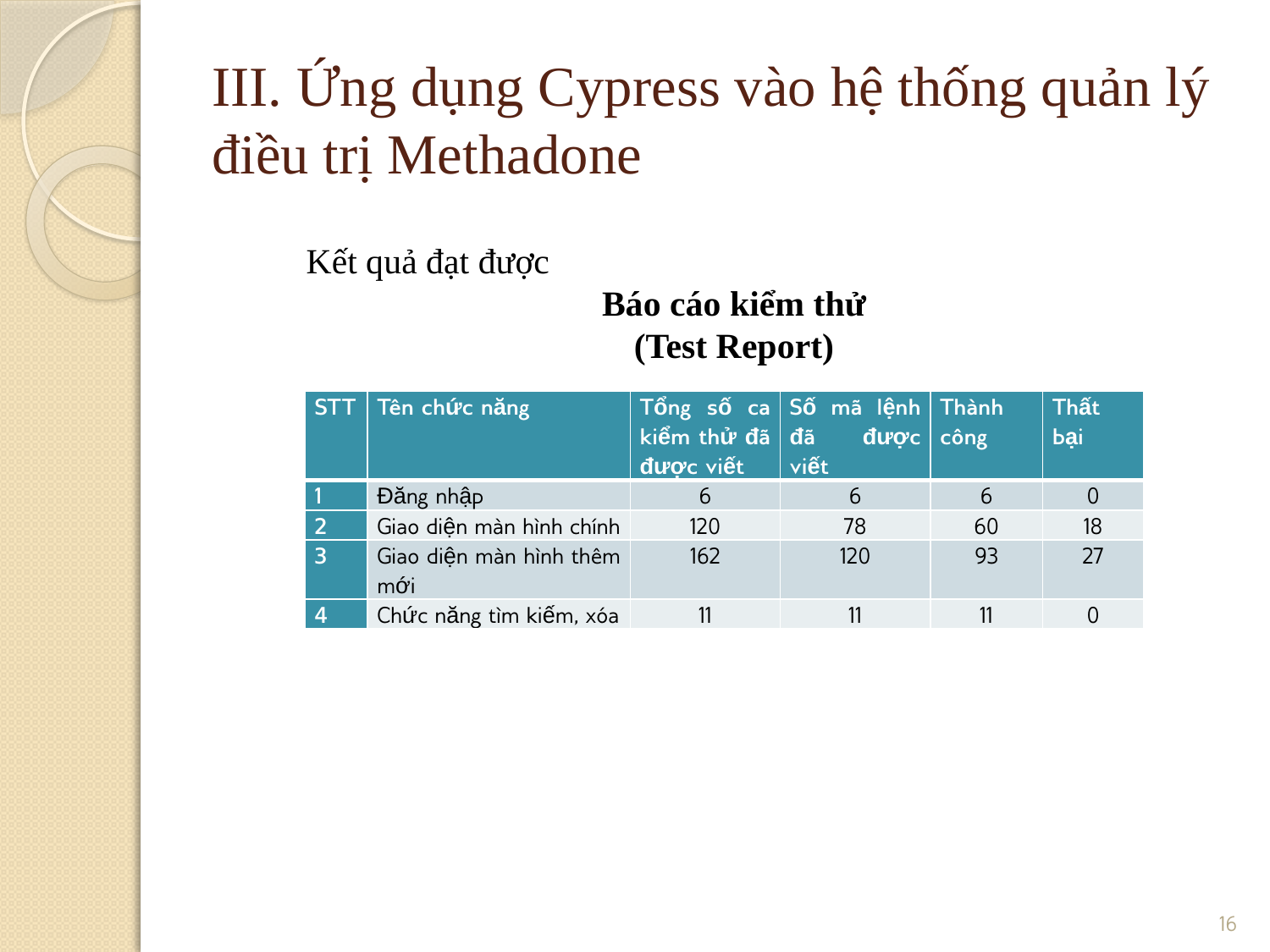

# III. Ứng dụng Cypress vào hệ thống quản lý điều trị Methadone
Kết quả đạt được
Báo cáo kiểm thử
(Test Report)
| STT | Tên chức năng | Tổng số ca kiểm thử đã được viết | Số mã lệnh đã được viết | Thành công | Thất bại |
| --- | --- | --- | --- | --- | --- |
| 1 | Đăng nhập | 6 | 6 | 6 | 0 |
| 2 | Giao diện màn hình chính | 120 | 78 | 60 | 18 |
| 3 | Giao diện màn hình thêm mới | 162 | 120 | 93 | 27 |
| 4 | Chức năng tìm kiếm, xóa | 11 | 11 | 11 | 0 |
16